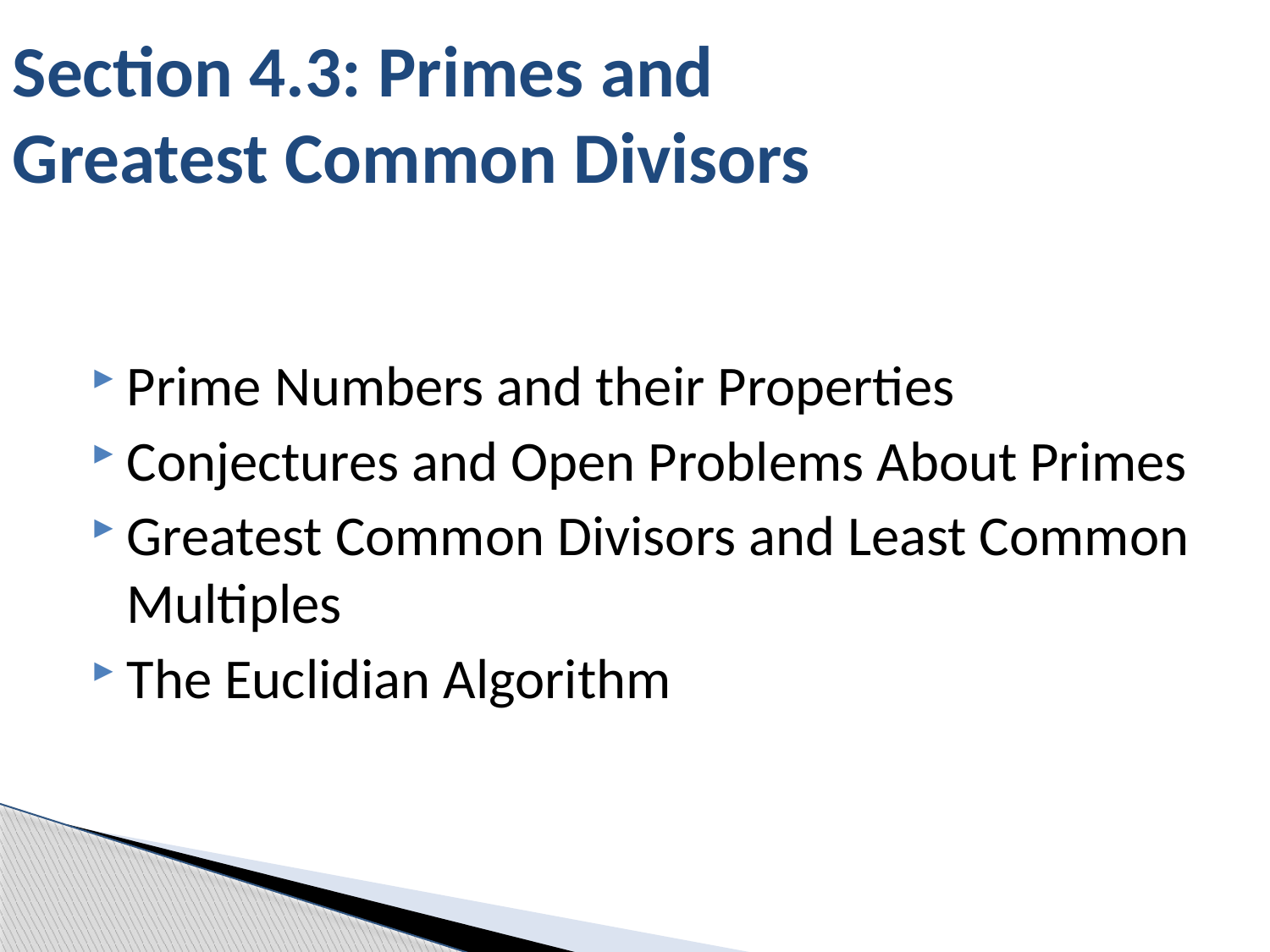

# Section 4.3: Primes and Greatest Common Divisors

Prime Numbers and their Properties
Conjectures and Open Problems About Primes
Greatest Common Divisors and Least Common Multiples
The Euclidian Algorithm